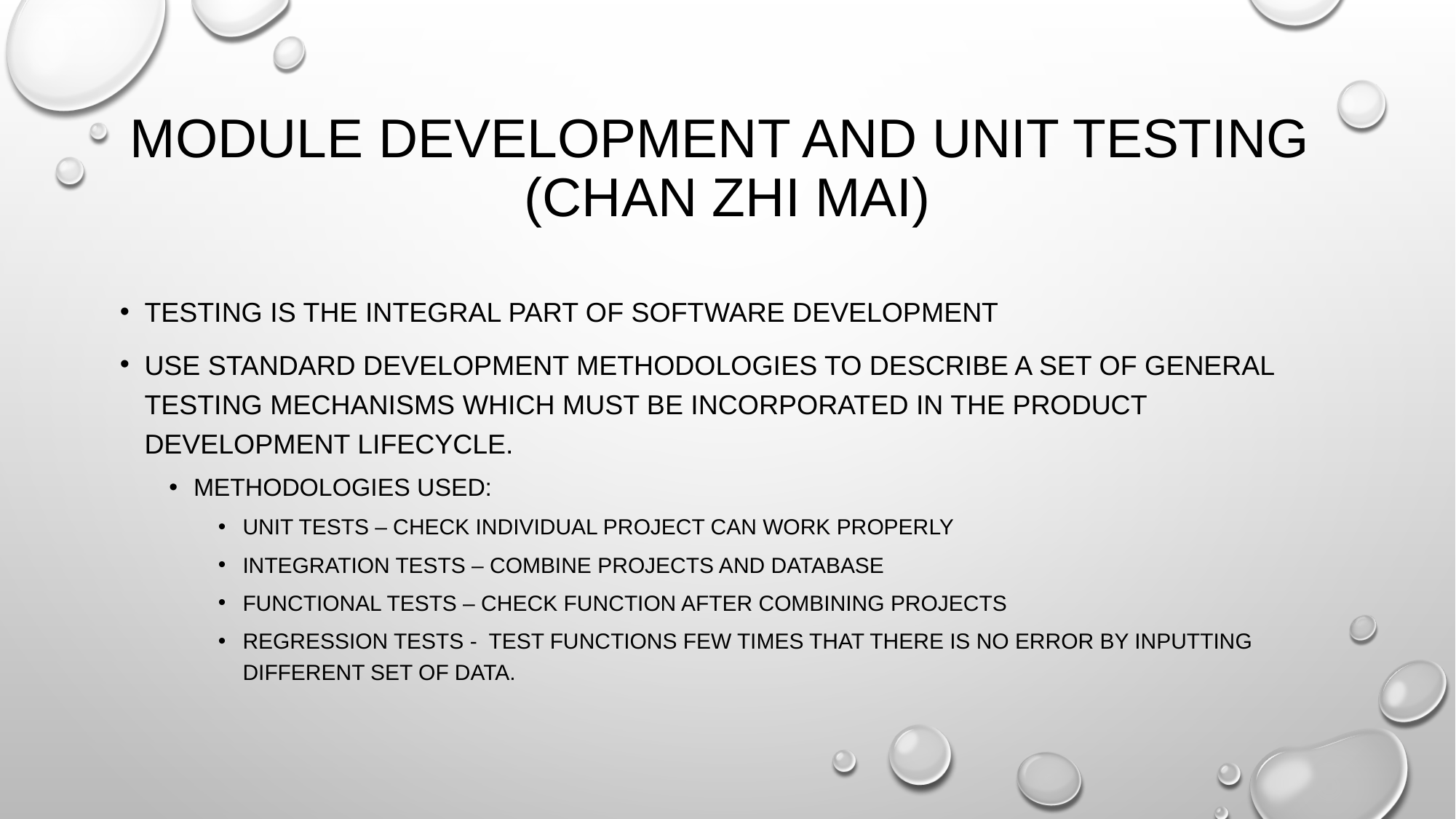

# Module Development and Unit Testing (Chan zhi Mai)
Testing is the integral part of software development
Use Standard development methodologies to describe a set of general testing mechanisms which must be incorporated in the product development lifecycle.
Methodologies used:
Unit TESTS – Check individual project can work properly
Integration Tests – Combine projects and Database
Functional Tests – Check function after combining projects
Regression Tests -  Test functions few times that there is no error by inputting different set of data.